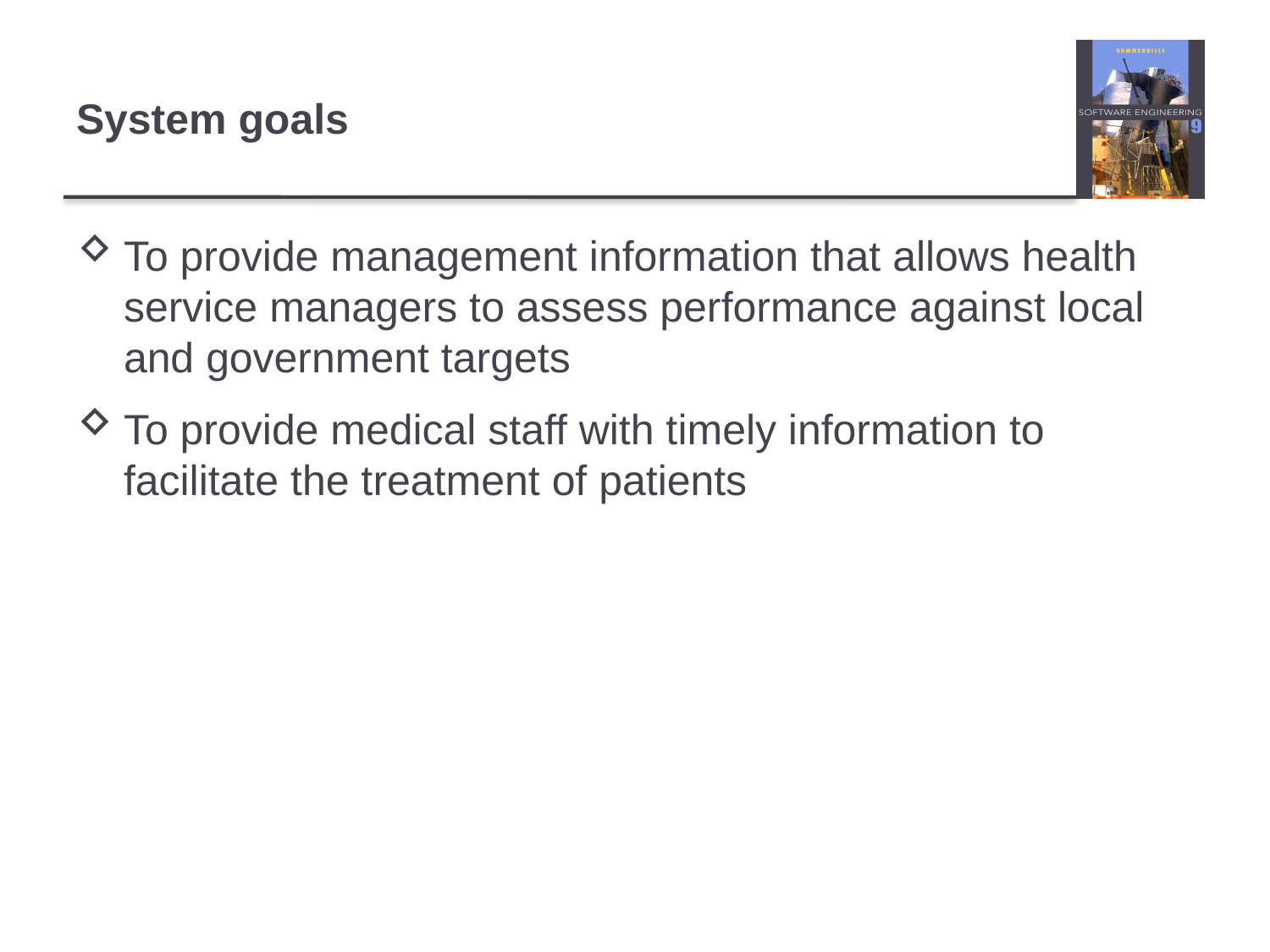

# System goals
To provide management information that allows health service managers to assess performance against local and government targets
To provide medical staff with timely information to facilitate the treatment of patients